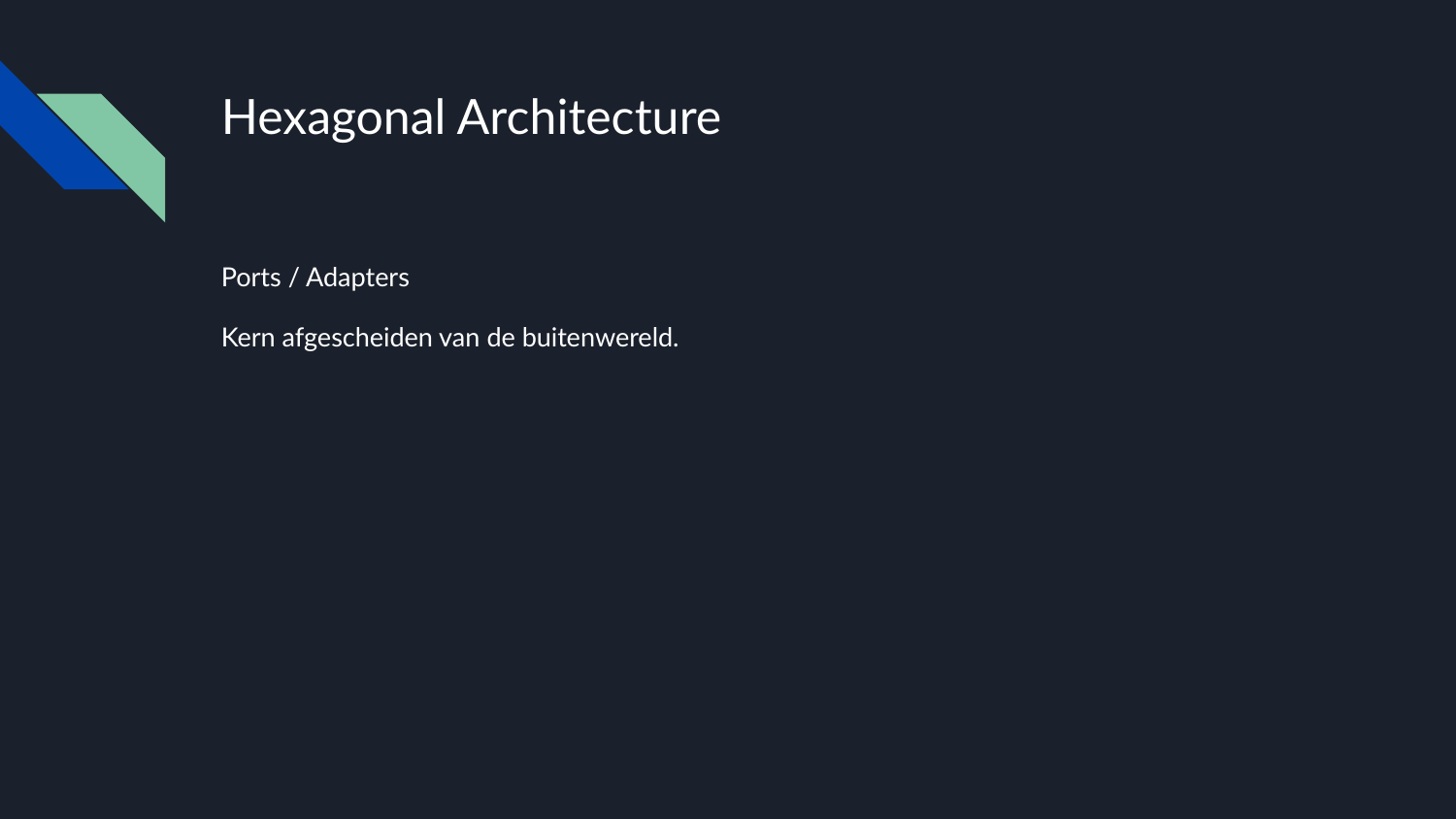

# Hexagonal Architecture

Ports / Adapters
Kern afgescheiden van de buitenwereld.